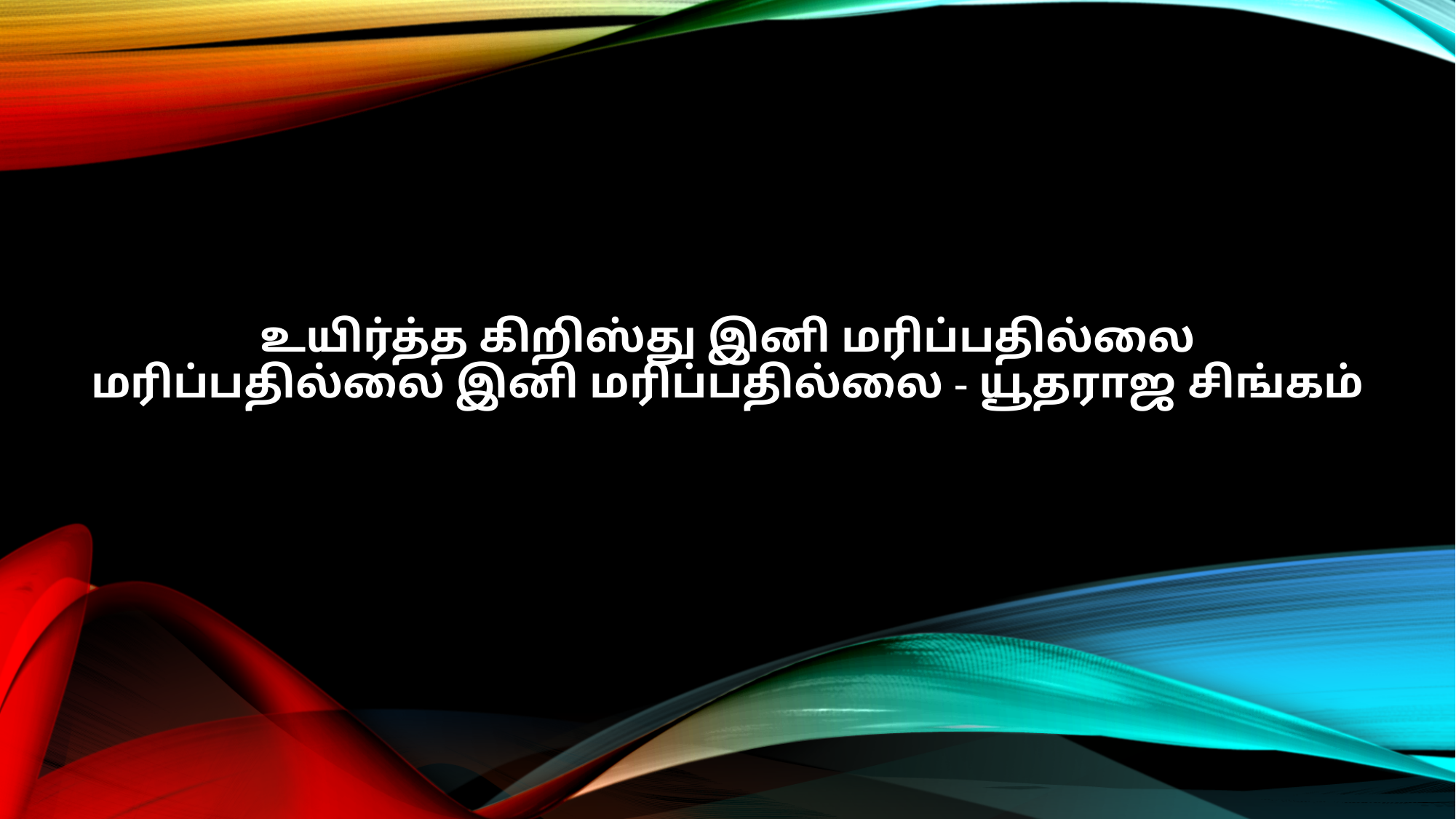

உயிர்த்த கிறிஸ்து இனி மரிப்பதில்லை
மரிப்பதில்லை இனி மரிப்பதில்லை - யூதராஜ சிங்கம்